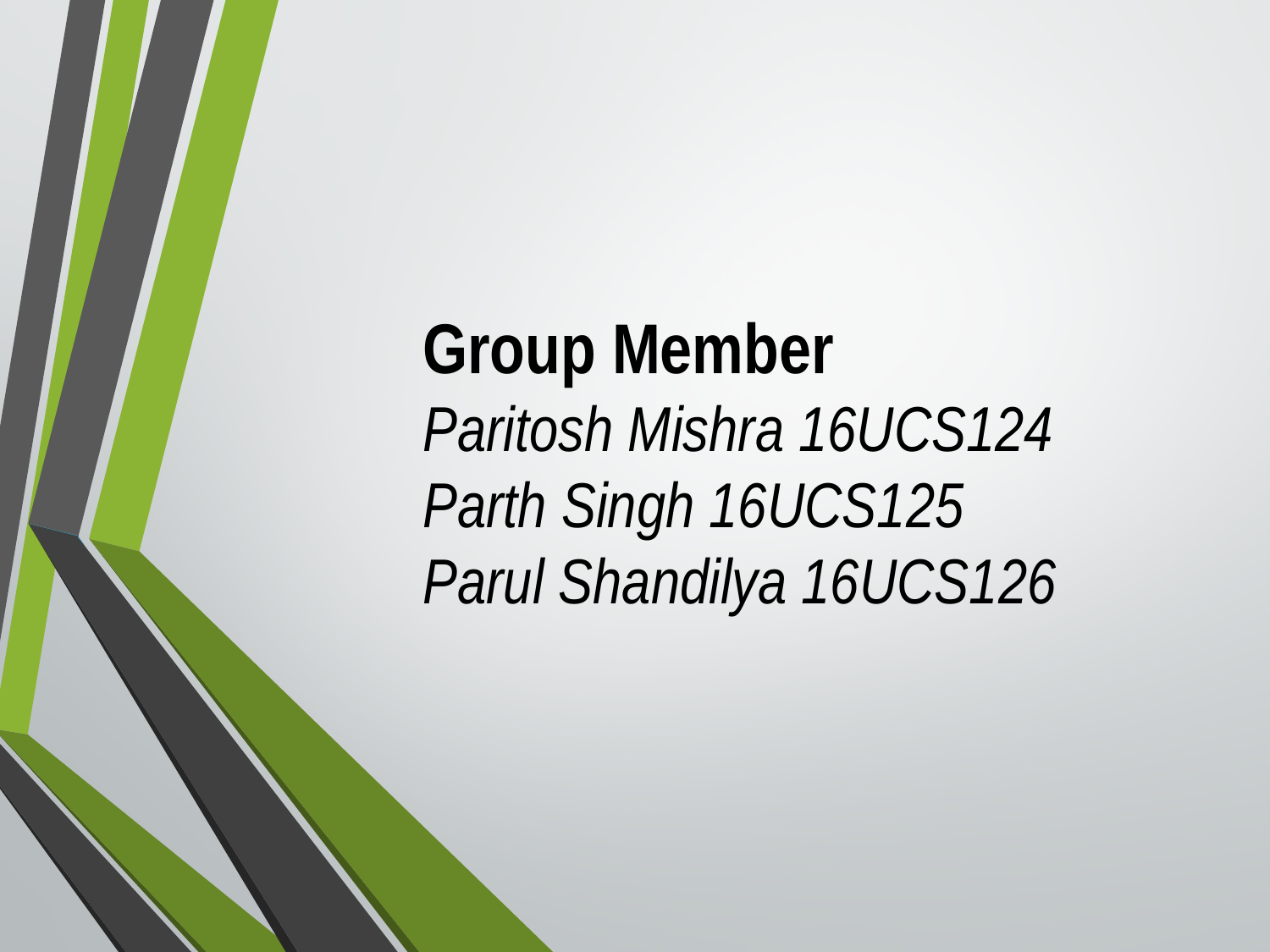

Group Member
Paritosh Mishra 16UCS124
Parth Singh 16UCS125
Parul Shandilya 16UCS126